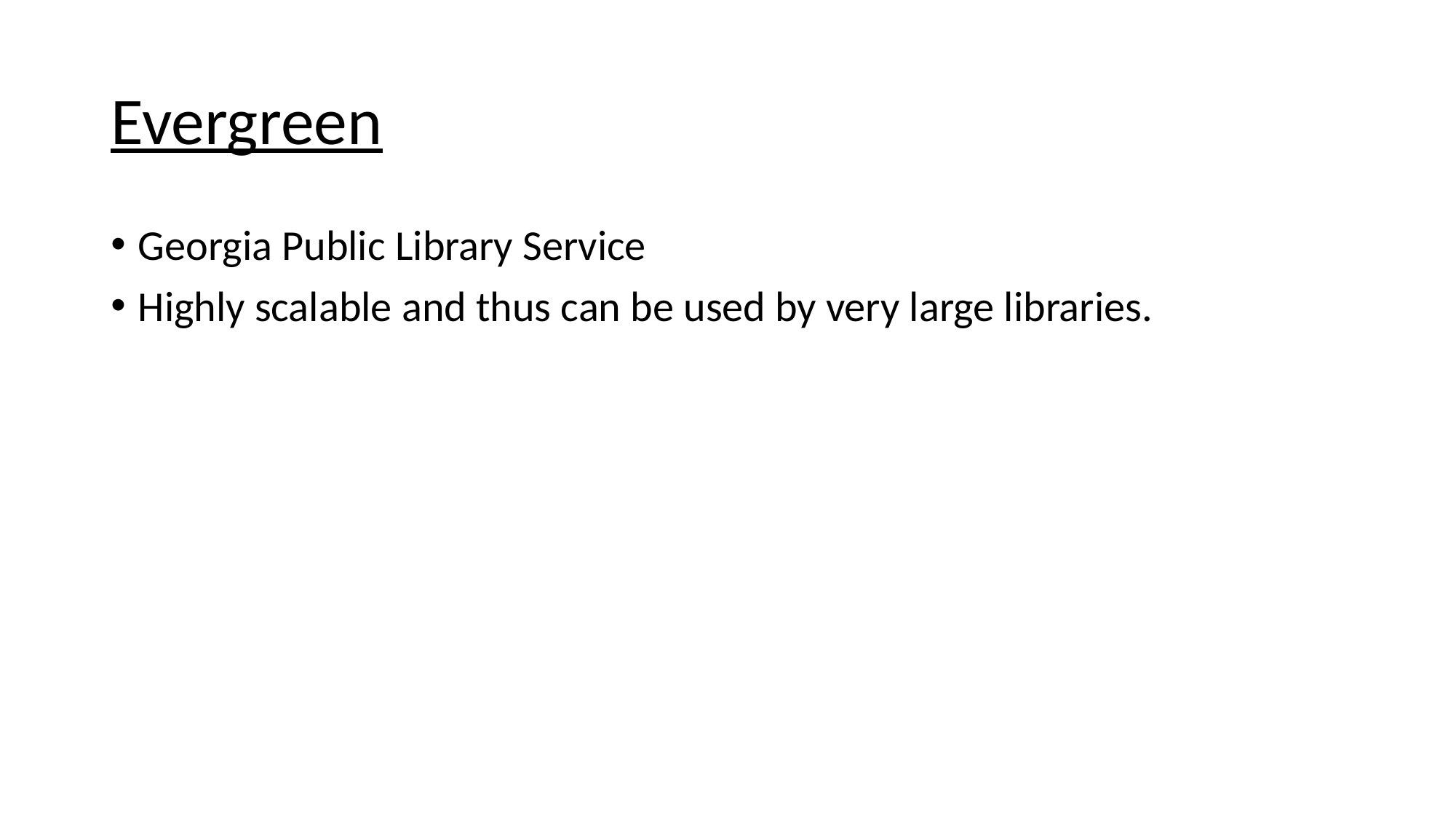

# Evergreen
Georgia Public Library Service
Highly scalable and thus can be used by very large libraries.